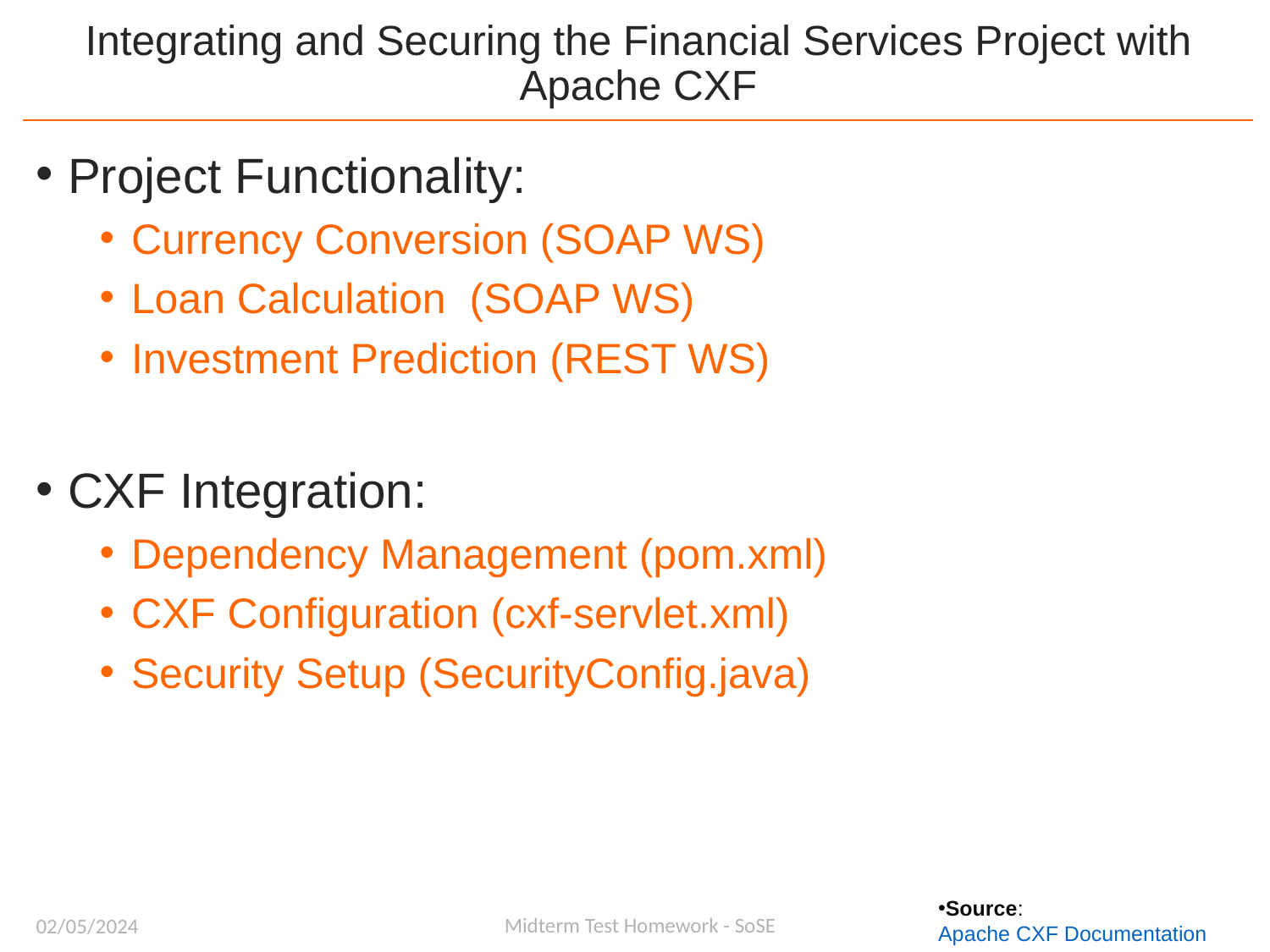

# Integrating and Securing the Financial Services Project with Apache CXF
Project Functionality:
Currency Conversion (SOAP WS)
Loan Calculation  (SOAP WS)
Investment Prediction (REST WS)

CXF Integration:
Dependency Management (pom.xml)
CXF Configuration (cxf-servlet.xml)
Security Setup (SecurityConfig.java)
Midterm Test Homework - SoSE
02/05/2024
Source: Apache CXF Documentation